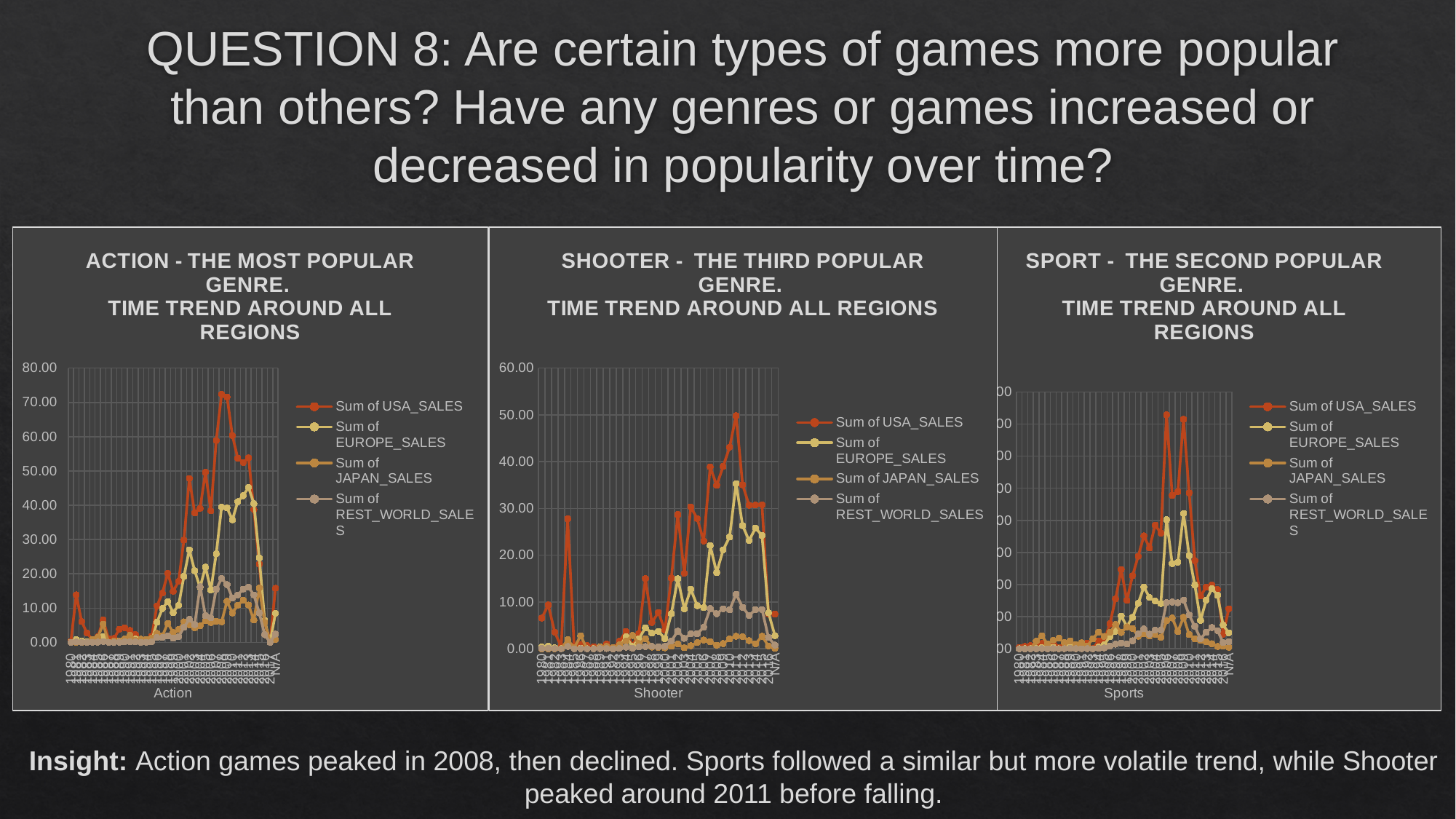

# QUESTION 8: Are certain types of games more popular than others? Have any genres or games increased or decreased in popularity over time?

### Chart: ACTION - THE MOST POPULAR GENRE.
TIME TREND AROUND ALL REGIONS

| Category | Sum of USA_SALES  | Sum of EUROPE_SALES | Sum of JAPAN_SALES | Sum of REST_WORLD_SALES |
|---|---|---|---|---|
| 1980 | 0.32 | 0.02 | 0.0 | 0.0 |
| 1981 | 13.860000000000003 | 0.8100000000000003 | 0.0 | 0.11999999999999998 |
| 1982 | 6.07 | 0.3799999999999999 | 0.0 | 0.05 |
| 1983 | 2.67 | 0.17 | 0.0 | 0.02 |
| 1984 | 0.8 | 0.19 | 0.83 | 0.03 |
| 1985 | 1.64 | 0.38 | 1.44 | 0.06 |
| 1986 | 6.5200000000000005 | 1.66 | 5.3100000000000005 | 0.25 |
| 1987 | 1.04 | 0.06 | 0.0 | 0.01 |
| 1988 | 1.1500000000000001 | 0.16 | 0.42 | 0.01 |
| 1989 | 3.83 | 0.46 | 0.31 | 0.05 |
| 1990 | 4.2700000000000005 | 0.9700000000000001 | 1.01 | 0.14 |
| 1991 | 3.4699999999999998 | 1.08 | 2.06 | 0.15 |
| 1992 | 2.21 | 0.96 | 0.54 | 0.13 |
| 1993 | 0.64 | 0.22 | 0.9199999999999999 | 0.03 |
| 1994 | 0.57 | 0.12 | 0.84 | 0.02 |
| 1995 | 1.7300000000000002 | 0.45 | 1.26 | 0.14 |
| 1996 | 10.649999999999999 | 5.879999999999998 | 2.62 | 1.4500000000000002 |
| 1997 | 14.4 | 9.86 | 1.9000000000000001 | 1.4300000000000004 |
| 1998 | 20.149999999999995 | 11.899999999999999 | 5.549999999999999 | 1.8600000000000008 |
| 1999 | 14.909999999999998 | 8.68 | 2.9 | 1.2400000000000004 |
| 2000 | 17.79 | 10.840000000000003 | 3.7399999999999993 | 1.6100000000000005 |
| 2001 | 29.809999999999995 | 19.250000000000004 | 5.989999999999999 | 4.379999999999996 |
| 2002 | 47.81000000000002 | 27.010000000000005 | 5.1 | 6.7299999999999915 |
| 2003 | 37.74000000000001 | 20.879999999999978 | 4.1899999999999995 | 5.16999999999999 |
| 2004 | 39.07999999999998 | 16.029999999999983 | 4.82 | 16.219999999999988 |
| 2005 | 49.62 | 21.949999999999964 | 6.32 | 7.789999999999982 |
| 2006 | 38.36999999999998 | 15.289999999999969 | 5.77 | 7.159999999999985 |
| 2007 | 58.9 | 25.86000000000001 | 6.129999999999998 | 15.519999999999978 |
| 2008 | 72.39 | 39.490000000000016 | 5.999999999999998 | 18.64999999999997 |
| 2009 | 71.60999999999999 | 39.200000000000024 | 11.959999999999997 | 16.849999999999962 |
| 2010 | 60.319999999999986 | 35.75000000000002 | 8.579999999999995 | 12.959999999999969 |
| 2011 | 53.72999999999997 | 41.040000000000006 | 10.819999999999999 | 13.819999999999963 |
| 2012 | 52.47999999999999 | 42.78 | 12.299999999999992 | 15.539999999999981 |
| 2013 | 53.79 | 45.21000000000004 | 10.879999999999995 | 16.07999999999999 |
| 2014 | 38.73000000000001 | 40.48000000000001 | 6.499999999999995 | 13.849999999999971 |
| 2015 | 22.82999999999999 | 24.649999999999995 | 15.850000000000001 | 8.57999999999998 |
| 2016 | 5.869999999999998 | 6.36 | 5.780000000000001 | 2.230000000000001 |
| 2017 | 0.0 | 0.0 | 0.01 | 0.0 |
| N/A | 15.769999999999996 | 8.439999999999996 | 0.8400000000000001 | 2.4299999999999997 |

### Chart: SHOOTER -  THE THIRD POPULAR GENRE.
TIME TREND AROUND ALL REGIONS

| Category | Sum of USA_SALES  | Sum of EUROPE_SALES | Sum of JAPAN_SALES | Sum of REST_WORLD_SALES |
|---|---|---|---|---|
| 1980 | 6.5600000000000005 | 0.43000000000000005 | 0.0 | 0.08 |
| 1981 | 9.370000000000001 | 0.5599999999999999 | 0.0 | 0.09 |
| 1982 | 3.55 | 0.21 | 0.0 | 0.05 |
| 1983 | 0.45 | 0.03 | 0.0 | 0.01 |
| 1984 | 27.79 | 0.85 | 1.96 | 0.5 |
| 1985 | 0.65 | 0.14 | 0.21 | 0.0 |
| 1986 | 0.94 | 0.16 | 2.77 | 0.02 |
| 1987 | 0.6599999999999999 | 0.03 | 0.0 | 0.0 |
| 1988 | 0.47 | 0.03 | 0.0 | 0.01 |
| 1989 | 0.4 | 0.39 | 0.36 | 0.04 |
| 1991 | 1.06 | 0.38 | 0.5 | 0.05 |
| 1992 | 0.02 | 0.0 | 0.26 | 0.0 |
| 1993 | 1.61 | 0.51 | 0.89 | 0.07 |
| 1994 | 3.7100000000000004 | 2.57 | 1.67 | 0.35000000000000003 |
| 1995 | 0.7000000000000001 | 0.48 | 2.85 | 0.12 |
| 1996 | 3.28 | 2.14 | 1.11 | 0.37 |
| 1997 | 15.0 | 4.499999999999998 | 2.1700000000000004 | 0.4900000000000001 |
| 1998 | 5.609999999999999 | 3.3600000000000003 | 0.36 | 0.52 |
| 1999 | 7.769999999999999 | 3.7299999999999995 | 0.29000000000000004 | 0.4400000000000001 |
| 2000 | 4.0 | 2.17 | 0.19999999999999998 | 0.51 |
| 2001 | 15.110000000000003 | 7.500000000000002 | 0.53 | 1.6700000000000006 |
| 2002 | 28.689999999999998 | 14.979999999999993 | 1.02 | 3.779999999999998 |
| 2003 | 16.119999999999997 | 8.54 | 0.21000000000000002 | 2.2300000000000004 |
| 2004 | 30.33 | 12.749999999999996 | 0.6500000000000001 | 3.190000000000001 |
| 2005 | 27.820000000000007 | 9.209999999999996 | 1.32 | 3.2200000000000006 |
| 2006 | 23.039999999999996 | 8.809999999999995 | 1.8900000000000006 | 4.6099999999999985 |
| 2007 | 38.88000000000001 | 22.08999999999999 | 1.5300000000000005 | 8.599999999999996 |
| 2008 | 34.94999999999999 | 16.29 | 0.7700000000000004 | 7.4999999999999964 |
| 2009 | 38.99 | 21.16999999999999 | 1.1200000000000003 | 8.559999999999992 |
| 2010 | 43.100000000000016 | 23.89999999999999 | 2.1200000000000006 | 8.319999999999991 |
| 2011 | 49.819999999999986 | 35.309999999999995 | 2.689999999999999 | 11.669999999999996 |
| 2012 | 35.06000000000001 | 26.340000000000003 | 2.6199999999999997 | 8.869999999999997 |
| 2013 | 30.699999999999996 | 23.149999999999995 | 1.7300000000000004 | 7.149999999999994 |
| 2014 | 30.720000000000002 | 25.81 | 1.0800000000000003 | 8.38 |
| 2015 | 30.789999999999992 | 24.23000000000001 | 2.689999999999999 | 8.409999999999997 |
| 2016 | 7.439999999999998 | 7.7 | 0.6100000000000001 | 2.420000000000001 |
| N/A | 7.430000000000001 | 2.7900000000000005 | 0.09999999999999999 | 0.79 |

### Chart: SPORT -  THE SECOND POPULAR GENRE.
TIME TREND AROUND ALL REGIONS

| Category | Sum of USA_SALES  | Sum of EUROPE_SALES | Sum of JAPAN_SALES | Sum of REST_WORLD_SALES |
|---|---|---|---|---|
| 1980 | 0.46 | 0.03 | 0.0 | 0.01 |
| 1981 | 0.74 | 0.04 | 0.0 | 0.0 |
| 1982 | 0.98 | 0.06 | 0.0 | 0.02 |
| 1983 | 0.73 | 0.1 | 2.35 | 0.02 |
| 1984 | 1.7 | 0.39 | 4.02 | 0.06 |
| 1985 | 0.18 | 0.23 | 1.53 | 0.02 |
| 1986 | 2.3499999999999996 | 0.47000000000000003 | 2.69 | 0.07 |
| 1987 | 0.4 | 0.03 | 3.2800000000000002 | 0.0 |
| 1988 | 1.37 | 0.32 | 1.86 | 0.05 |
| 1989 | 2.24 | 0.9 | 2.47 | 0.11 |
| 1990 | 0.28 | 0.5 | 1.28 | 0.05 |
| 1991 | 0.41 | 0.1 | 1.8800000000000001 | 0.02 |
| 1992 | 1.75 | 0.25 | 0.9000000000000001 | 0.05 |
| 1993 | 0.04 | 0.01 | 3.13 | 0.0 |
| 1994 | 2.5 | 0.55 | 5.23 | 0.13 |
| 1995 | 2.5600000000000005 | 1.2799999999999998 | 3.87 | 0.27999999999999997 |
| 1996 | 7.779999999999999 | 3.78 | 5.08 | 0.7800000000000002 |
| 1997 | 15.549999999999999 | 5.47 | 7.590000000000001 | 1.4300000000000006 |
| 1998 | 24.7 | 10.209999999999997 | 5.0600000000000005 | 1.780000000000001 |
| 1999 | 15.090000000000002 | 7.029999999999998 | 6.83 | 1.5100000000000007 |
| 2000 | 22.749999999999996 | 9.769999999999996 | 6.359999999999999 | 2.5100000000000007 |
| 2001 | 28.8 | 14.139999999999997 | 3.9 | 4.6299999999999955 |
| 2002 | 35.170000000000016 | 19.23999999999999 | 4.690000000000001 | 6.209999999999988 |
| 2003 | 31.449999999999996 | 15.959999999999994 | 4.0 | 4.549999999999991 |
| 2004 | 38.51999999999999 | 14.859999999999994 | 4.42 | 5.8399999999999945 |
| 2005 | 36.06000000000001 | 14.099999999999996 | 3.5400000000000005 | 5.829999999999994 |
| 2006 | 72.91000000000008 | 40.200000000000024 | 8.689999999999998 | 14.379999999999981 |
| 2007 | 47.789999999999985 | 26.54 | 9.589999999999996 | 14.54999999999999 |
| 2008 | 48.91999999999999 | 26.960000000000004 | 5.370000000000001 | 14.329999999999986 |
| 2009 | 71.47000000000001 | 42.16999999999999 | 9.809999999999993 | 15.189999999999978 |
| 2010 | 48.559999999999995 | 29.050000000000008 | 4.419999999999999 | 10.519999999999987 |
| 2011 | 27.449999999999996 | 19.860000000000007 | 3.0799999999999996 | 6.989999999999988 |
| 2012 | 16.400000000000002 | 8.83 | 2.59 | 3.1299999999999994 |
| 2013 | 19.180000000000003 | 15.160000000000002 | 2.15 | 5.099999999999995 |
| 2014 | 19.82 | 18.700000000000003 | 1.6 | 6.62 |
| 2015 | 18.46 | 16.690000000000005 | 0.7200000000000001 | 5.669999999999996 |
| 2016 | 4.57 | 7.359999999999997 | 0.7800000000000001 | 1.9200000000000004 |
| N/A | 12.45 | 4.959999999999999 | 0.49000000000000005 | 2.22 |
Insight: Action games peaked in 2008, then declined. Sports followed a similar but more volatile trend, while Shooter peaked around 2011 before falling.